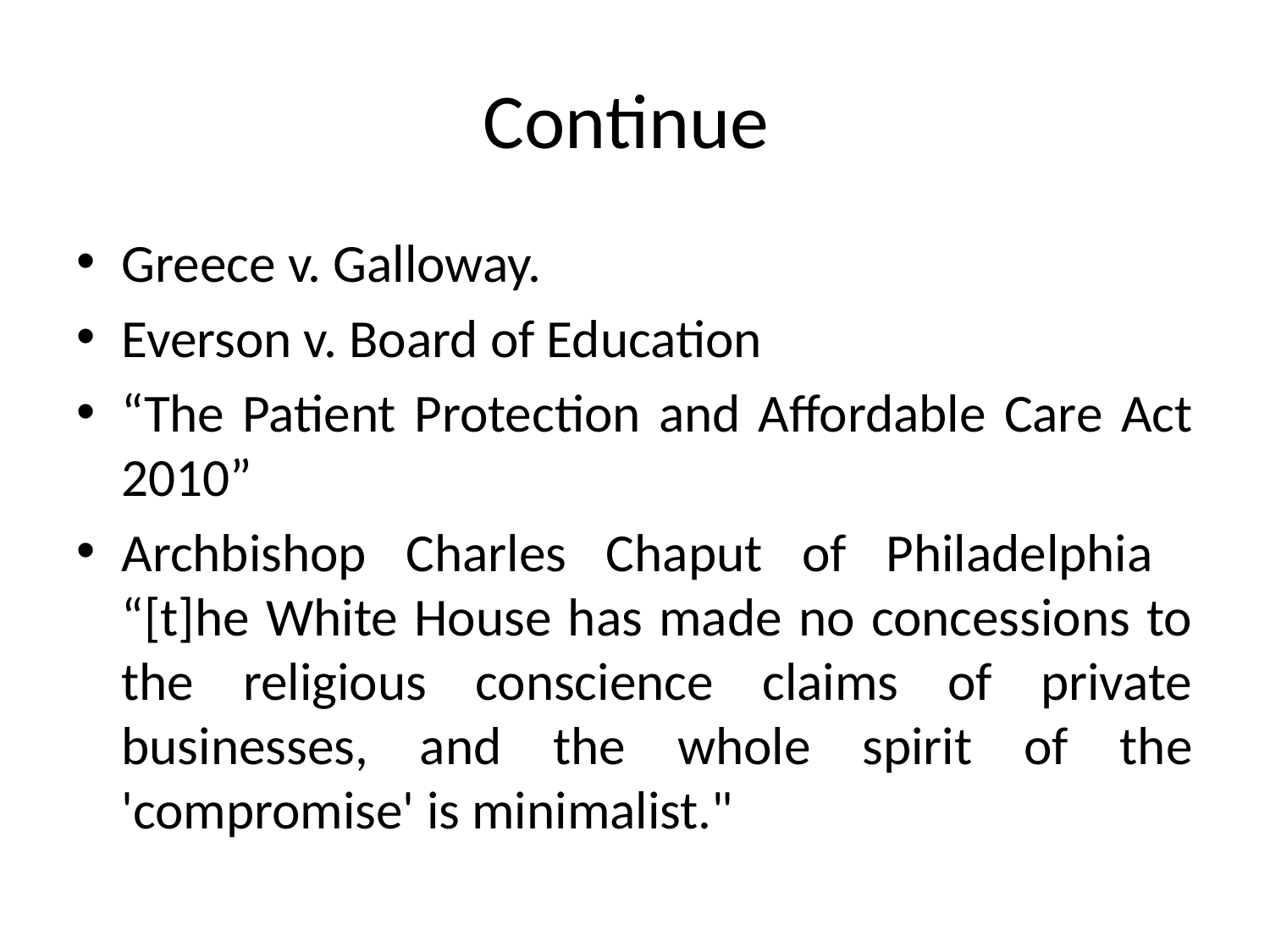

# Continue
Greece v. Galloway.
Everson v. Board of Education
“The Patient Protection and Affordable Care Act 2010”
Archbishop Charles Chaput of Philadelphia  “[t]he White House has made no concessions to the religious conscience claims of private businesses, and the whole spirit of the 'compromise' is minimalist."